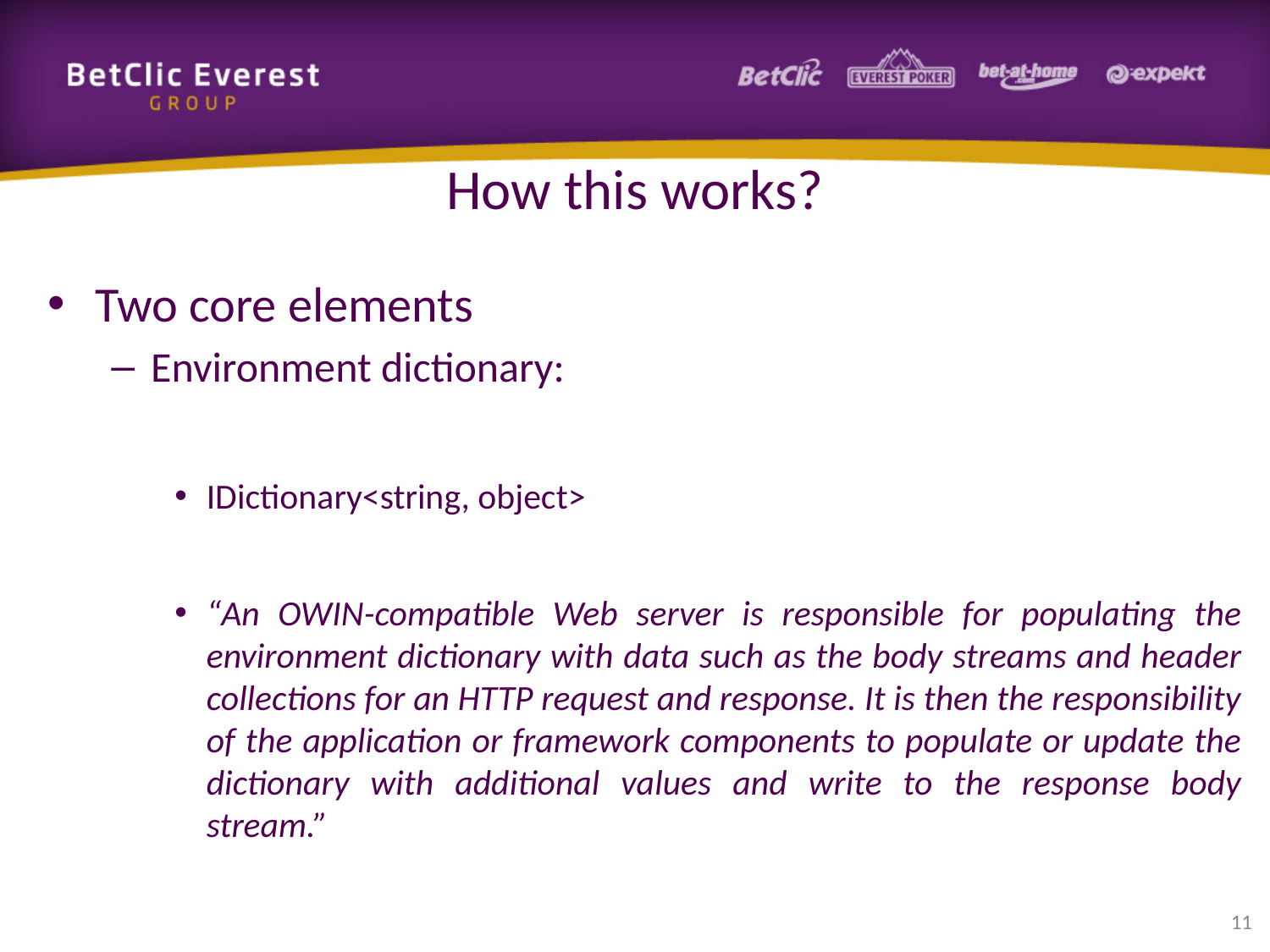

# How this works?
Two core elements
Environment dictionary:

IDictionary<string, object>

“An OWIN-compatible Web server is responsible for populating the environment dictionary with data such as the body streams and header collections for an HTTP request and response. It is then the responsibility of the application or framework components to populate or update the dictionary with additional values and write to the response body stream.”
11